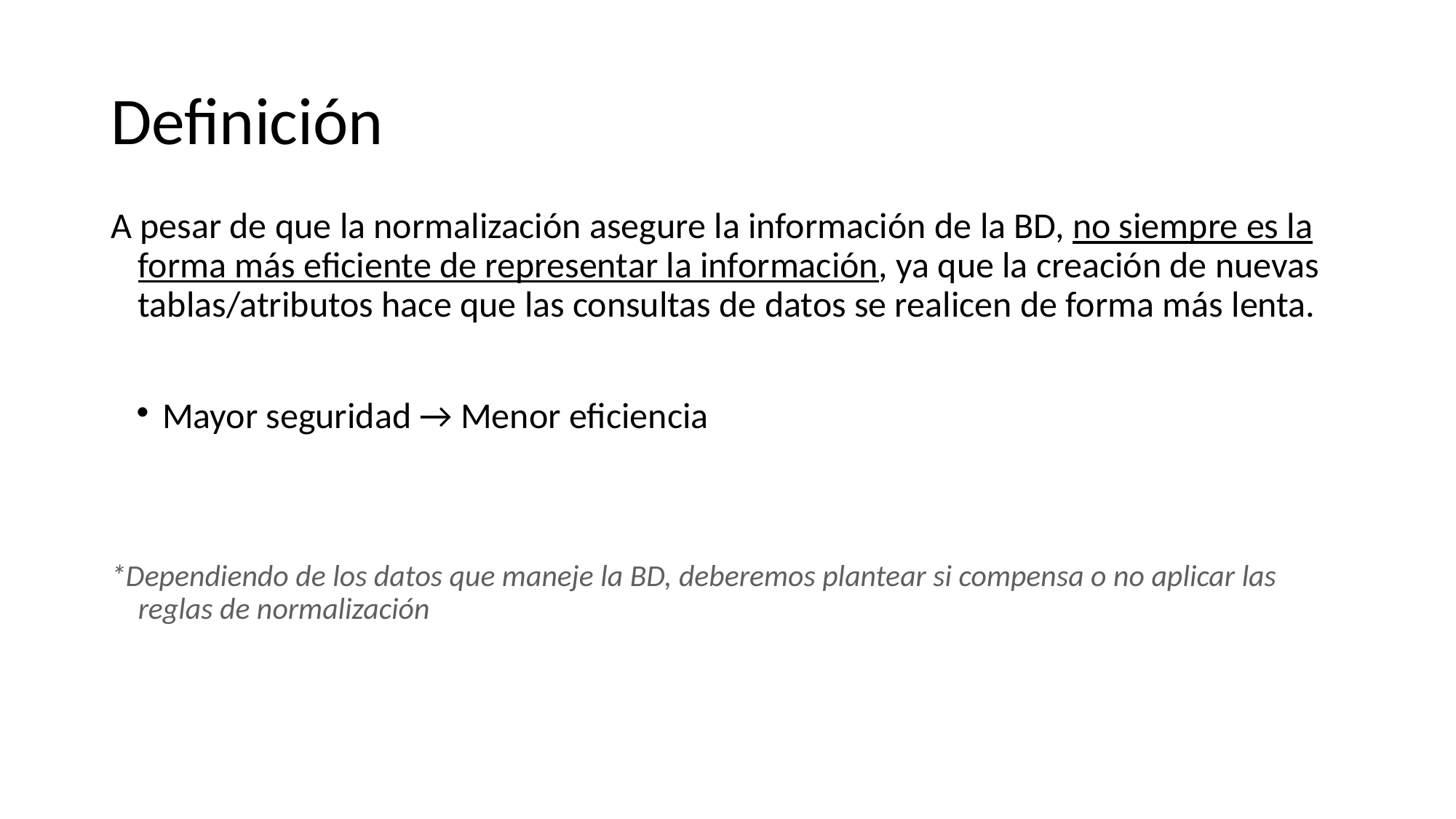

# Definición
A pesar de que la normalización asegure la información de la BD, no siempre es la forma más eficiente de representar la información, ya que la creación de nuevas tablas/atributos hace que las consultas de datos se realicen de forma más lenta.

Mayor seguridad → Menor eficiencia

*Dependiendo de los datos que maneje la BD, deberemos plantear si compensa o no aplicar las reglas de normalización